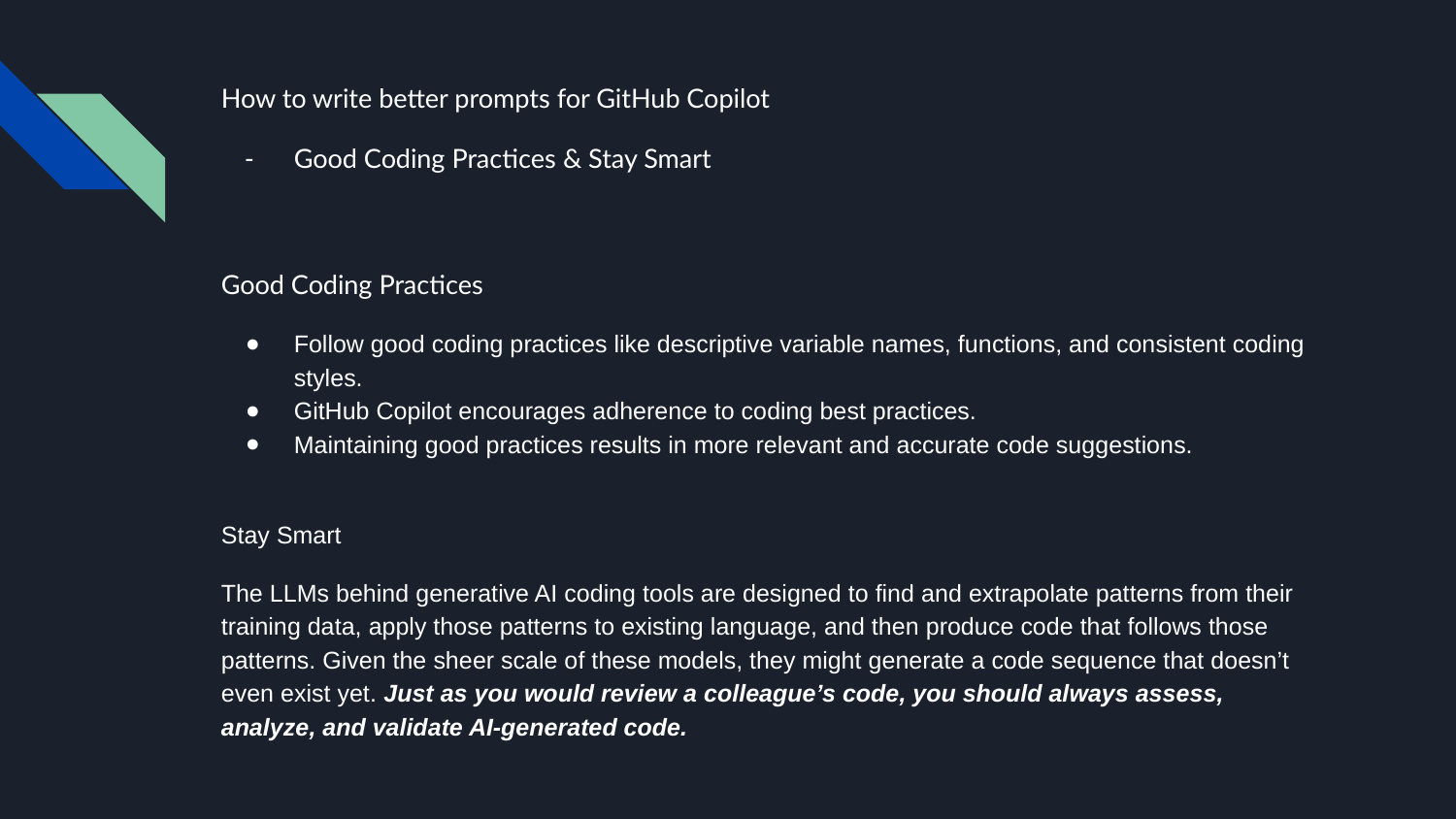

# How to write better prompts for GitHub Copilot
Good Coding Practices & Stay Smart
Good Coding Practices
Follow good coding practices like descriptive variable names, functions, and consistent coding styles.
GitHub Copilot encourages adherence to coding best practices.
Maintaining good practices results in more relevant and accurate code suggestions.

Stay Smart
The LLMs behind generative AI coding tools are designed to find and extrapolate patterns from their training data, apply those patterns to existing language, and then produce code that follows those patterns. Given the sheer scale of these models, they might generate a code sequence that doesn’t even exist yet. Just as you would review a colleague’s code, you should always assess, analyze, and validate AI-generated code.